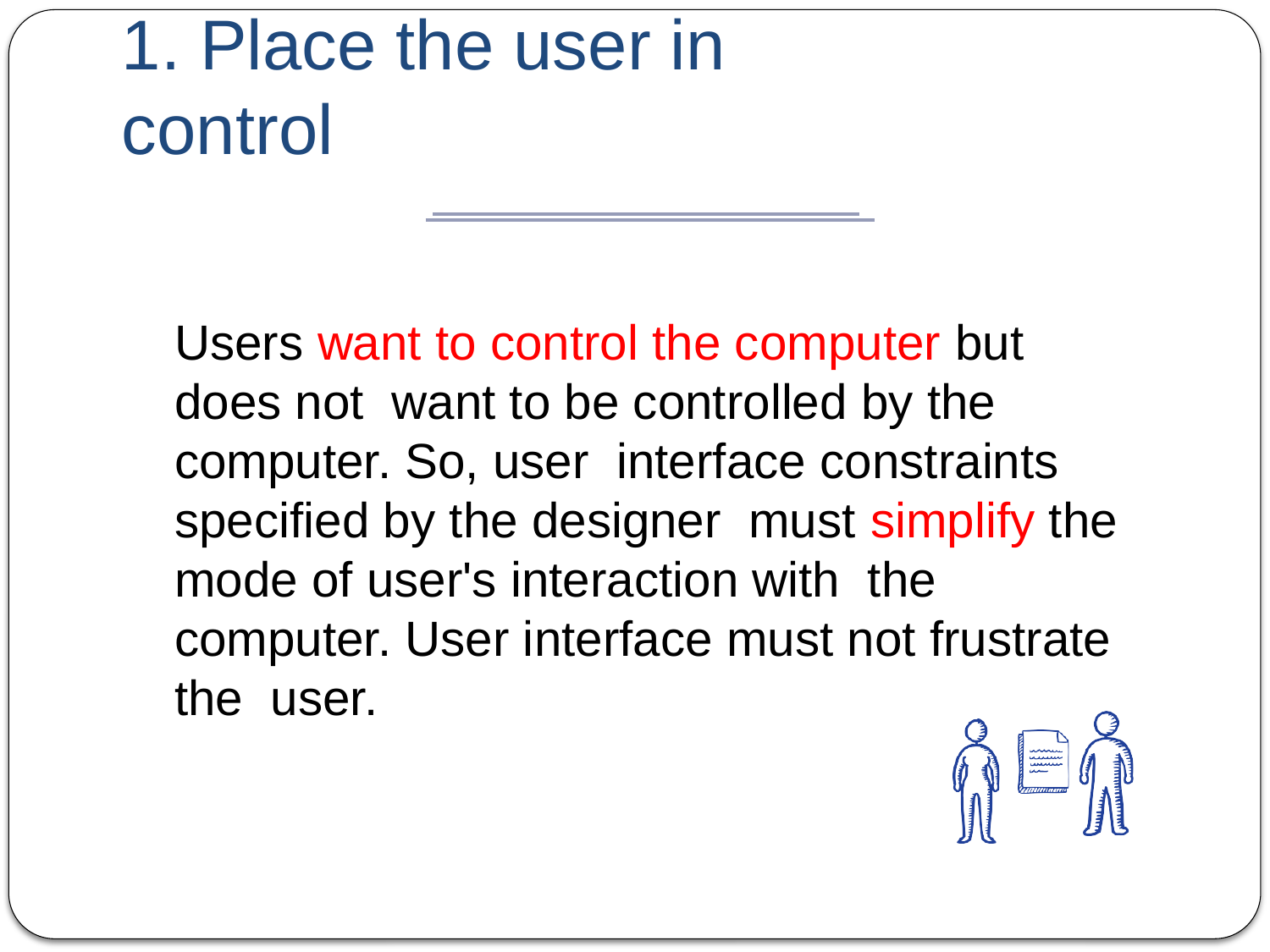

# 1. Place the user in control

Users want to control the computer but does not  want to be controlled by the computer. So, user  interface constraints specified by the designer  must simplify the mode of user's interaction with  the computer. User interface must not frustrate the  user.